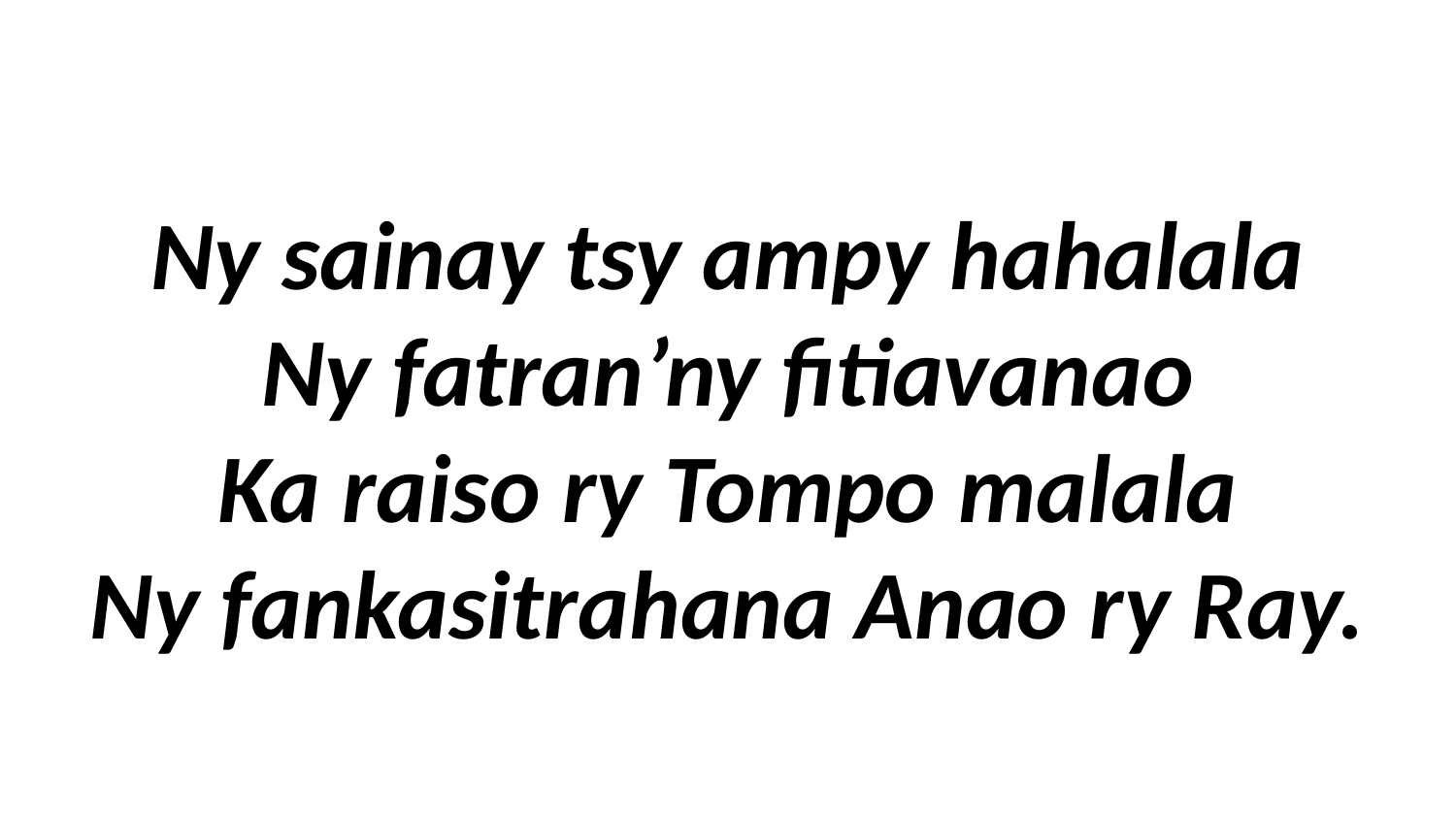

# Ny sainay tsy ampy hahalala Ny fatran’ny fitiavanao Ka raiso ry Tompo malala Ny fankasitrahana Anao ry Ray.